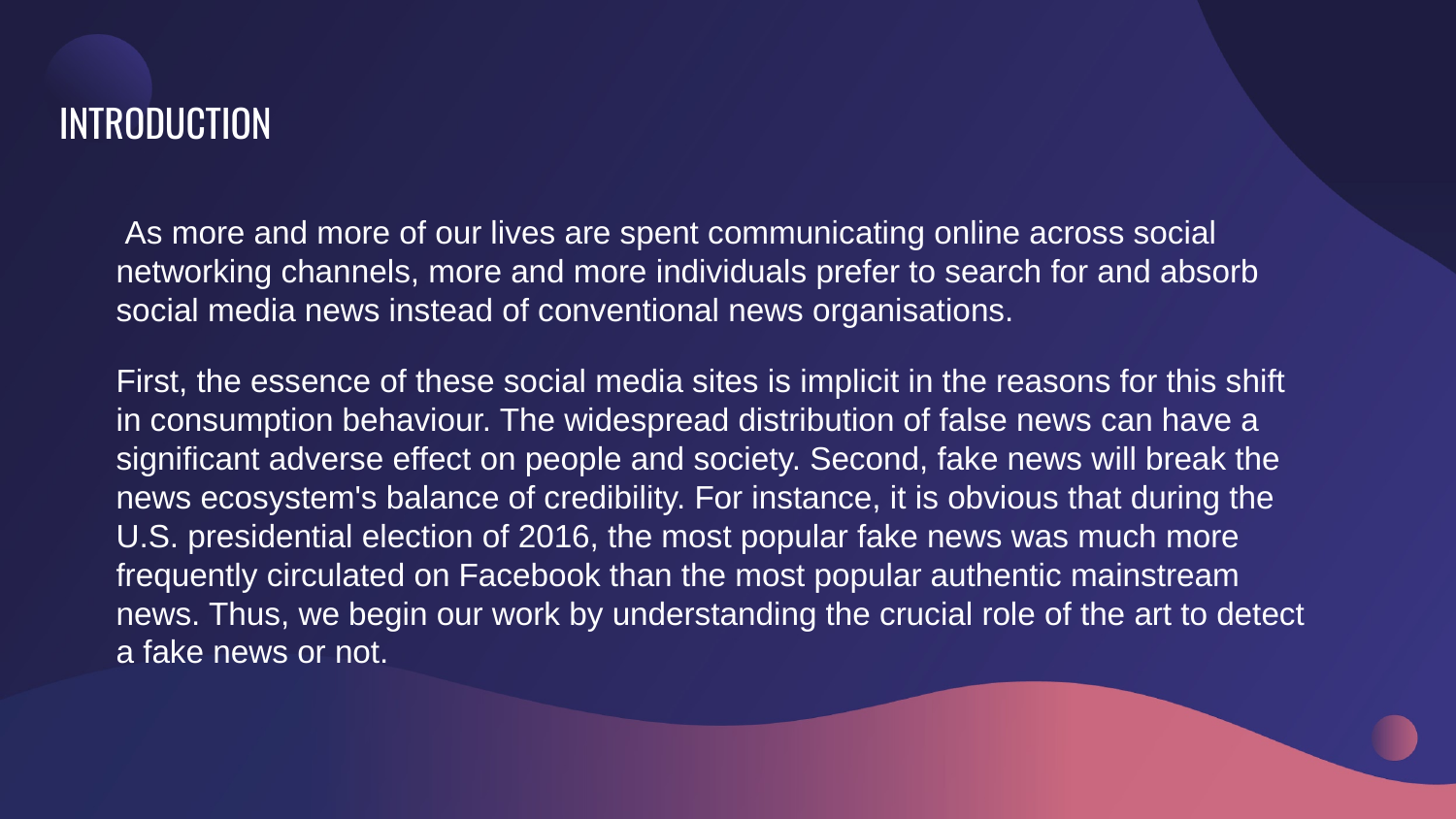

# INTRODUCTION
 As more and more of our lives are spent communicating online across social networking channels, more and more individuals prefer to search for and absorb social media news instead of conventional news organisations.
First, the essence of these social media sites is implicit in the reasons for this shift in consumption behaviour. The widespread distribution of false news can have a significant adverse effect on people and society. Second, fake news will break the news ecosystem's balance of credibility. For instance, it is obvious that during the U.S. presidential election of 2016, the most popular fake news was much more frequently circulated on Facebook than the most popular authentic mainstream news. Thus, we begin our work by understanding the crucial role of the art to detect a fake news or not.